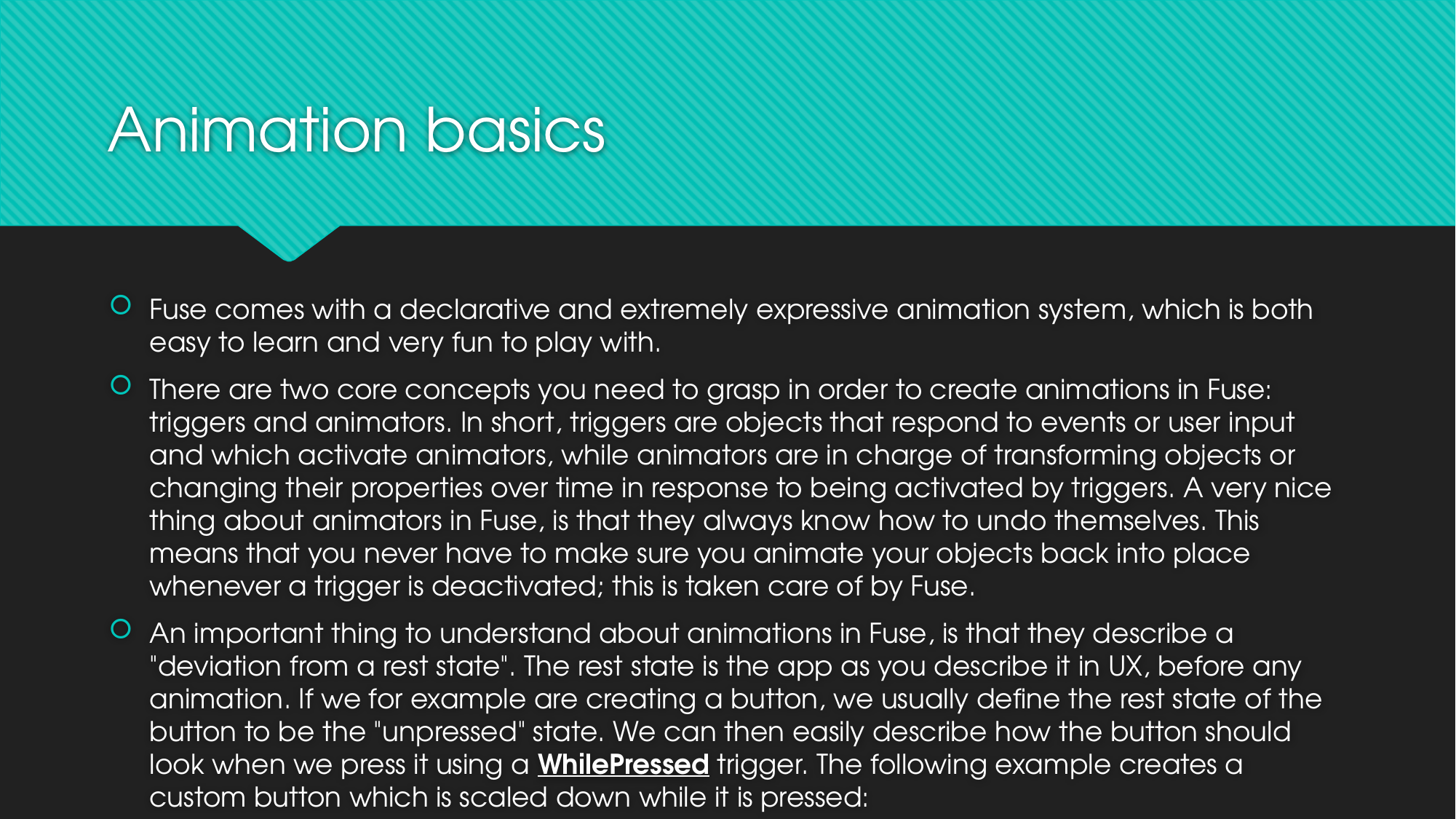

# Animation basics
Fuse comes with a declarative and extremely expressive animation system, which is both easy to learn and very fun to play with.
There are two core concepts you need to grasp in order to create animations in Fuse: triggers and animators. In short, triggers are objects that respond to events or user input and which activate animators, while animators are in charge of transforming objects or changing their properties over time in response to being activated by triggers. A very nice thing about animators in Fuse, is that they always know how to undo themselves. This means that you never have to make sure you animate your objects back into place whenever a trigger is deactivated; this is taken care of by Fuse.
An important thing to understand about animations in Fuse, is that they describe a "deviation from a rest state". The rest state is the app as you describe it in UX, before any animation. If we for example are creating a button, we usually define the rest state of the button to be the "unpressed" state. We can then easily describe how the button should look when we press it using a WhilePressed trigger. The following example creates a custom button which is scaled down while it is pressed: